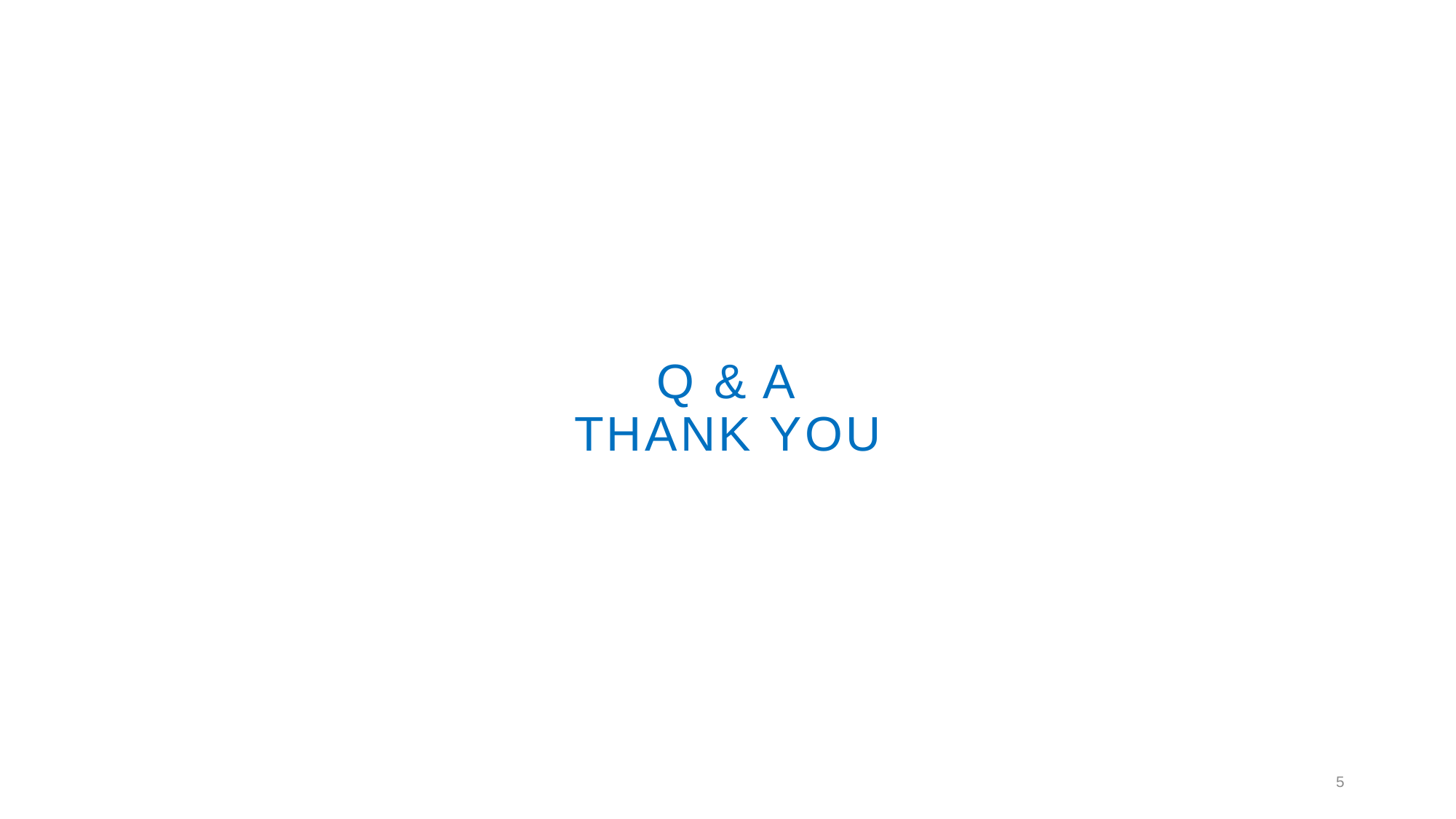

# Q & A Thank you
5